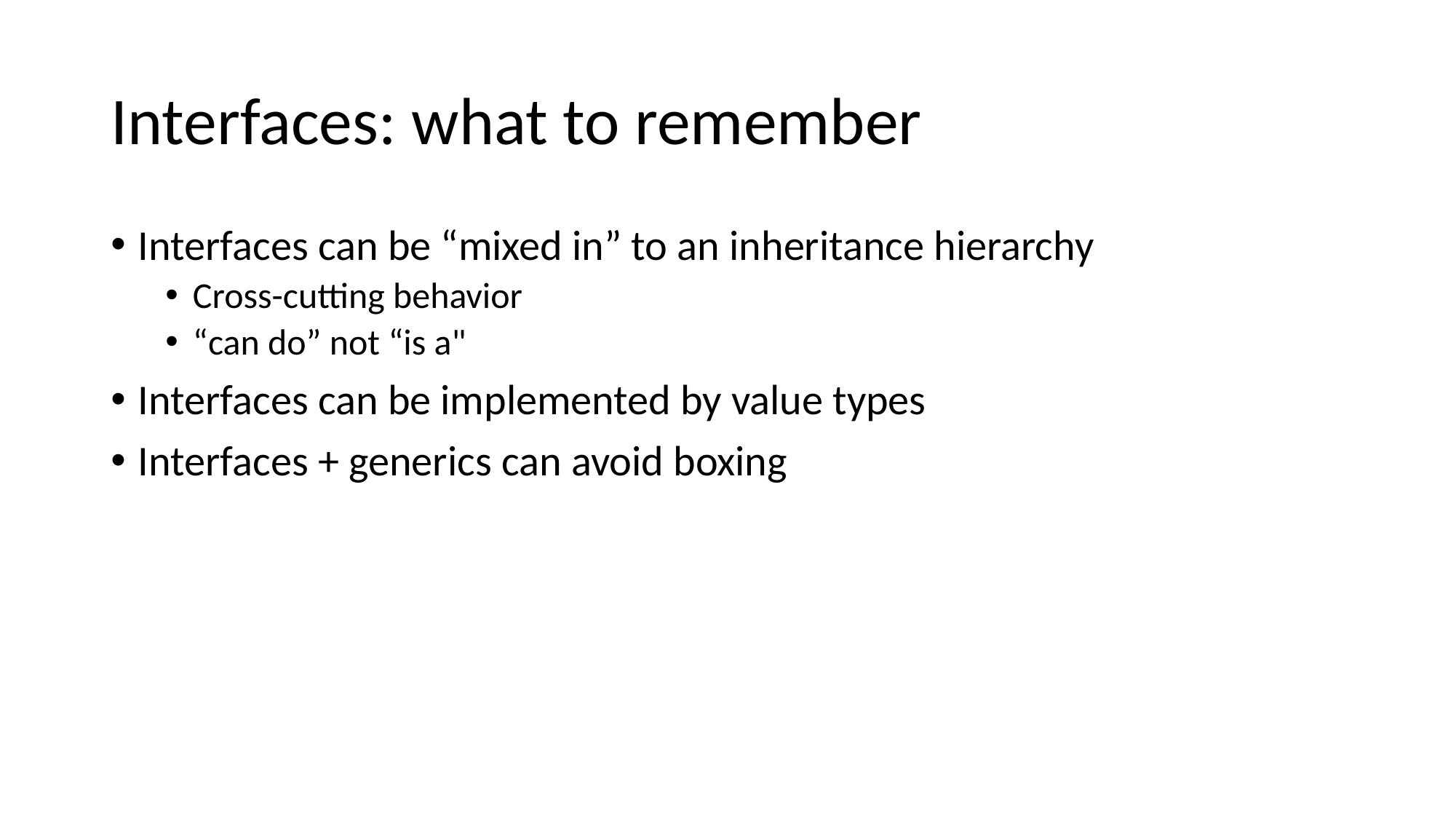

# Interfaces: what to remember
Interfaces can be “mixed in” to an inheritance hierarchy
Cross-cutting behavior
“can do” not “is a"
Interfaces can be implemented by value types
Interfaces + generics can avoid boxing